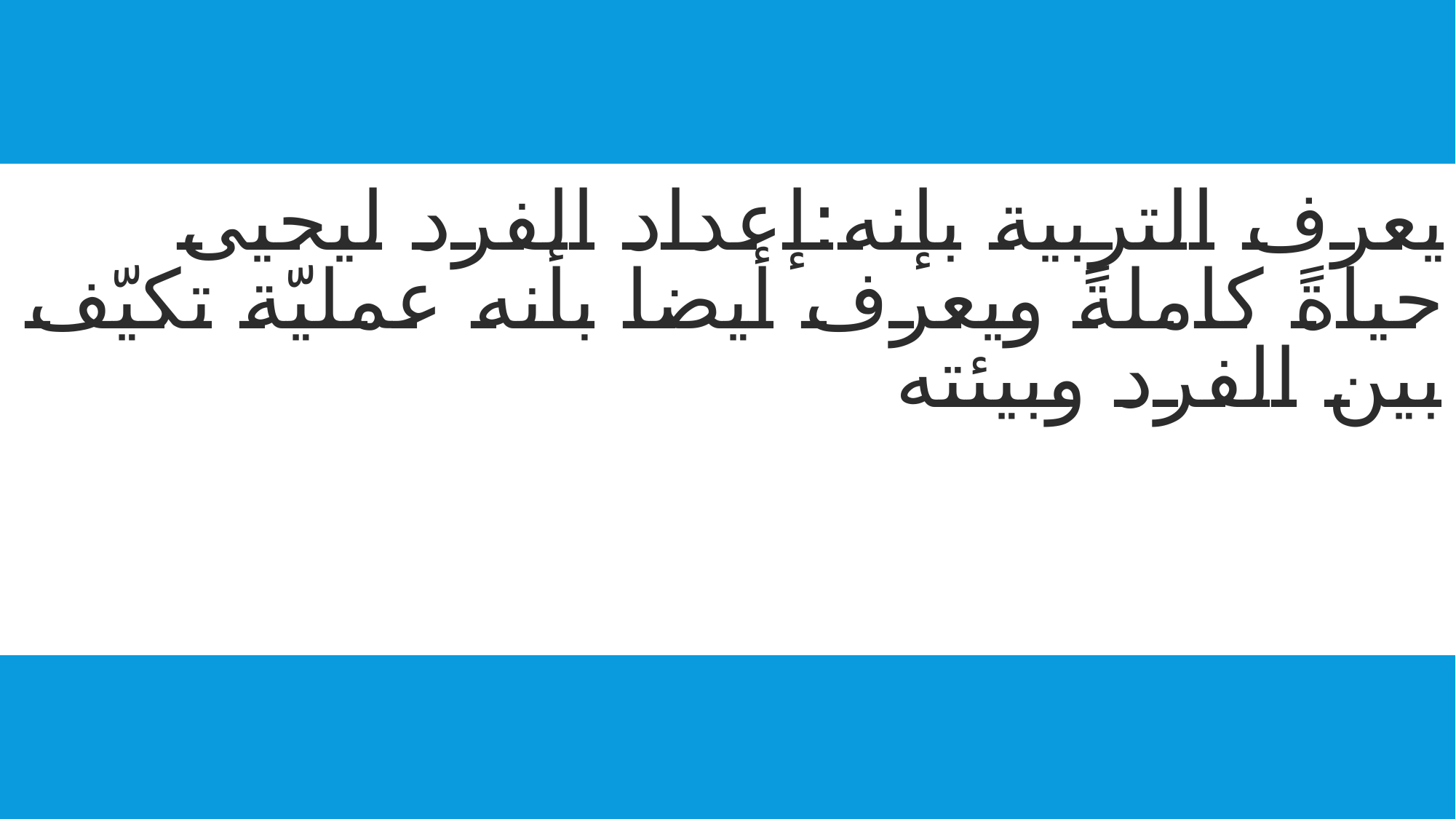

# يعرف التربية بإنه:إعداد الفرد ليحيى حياةً كاملةً ويعرف أيضا بأنه عمليّة تكيّف بين الفرد وبيئته